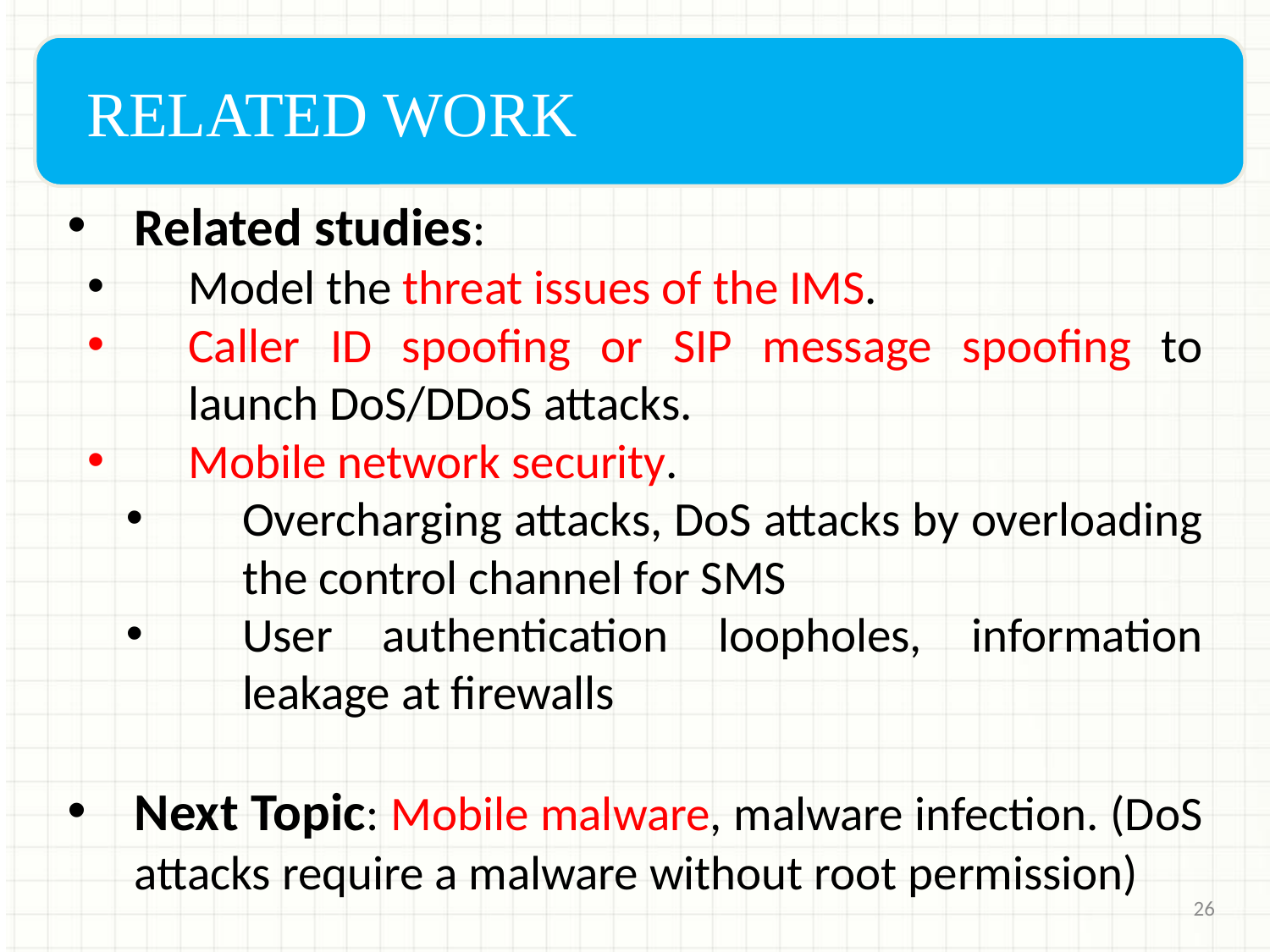

RELATED WORK
Related studies:
Model the threat issues of the IMS.
Caller ID spooﬁng or SIP message spooﬁng to launch DoS/DDoS attacks.
Mobile network security.
Overcharging attacks, DoS attacks by overloading the control channel for SMS
User authentication loopholes, information leakage at ﬁrewalls

Next Topic: Mobile malware, malware infection. (DoS attacks require a malware without root permission)

26